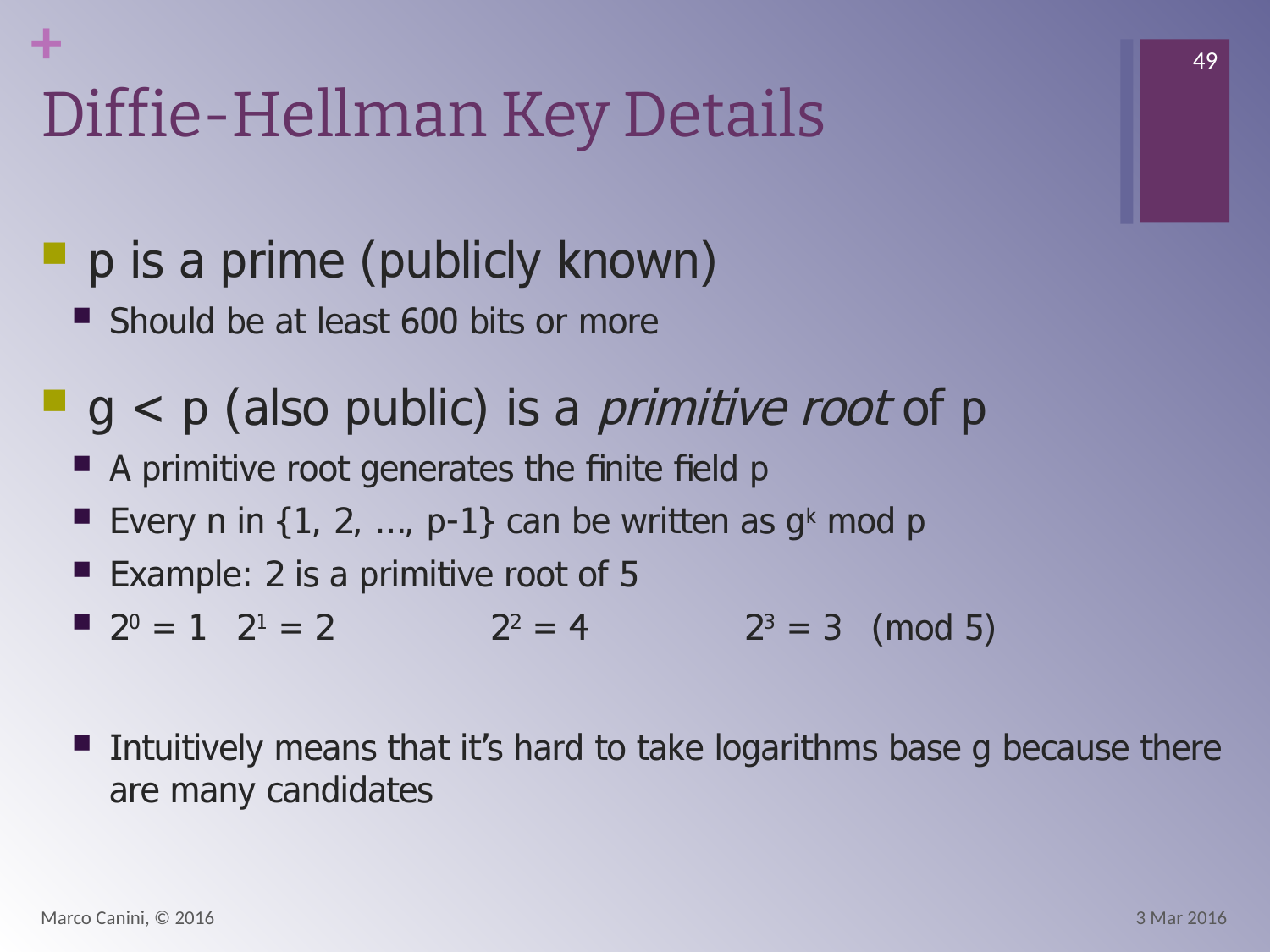

49
# Diffie-Hellman Key Details
p is a prime (publicly known)
Should be at least 600 bits or more
g < p (also public) is a primitive root of p
A primitive root generates the finite field p
Every n in {1, 2, ..., p-1} can be written as gk mod p
Example: 2 is a primitive root of 5
20 = 1	21 = 2		22 = 4		23 = 3	(mod 5)

Intuitively means that it’s hard to take logarithms base g because there are many candidates
Marco Canini, © 2016
3 Mar 2016